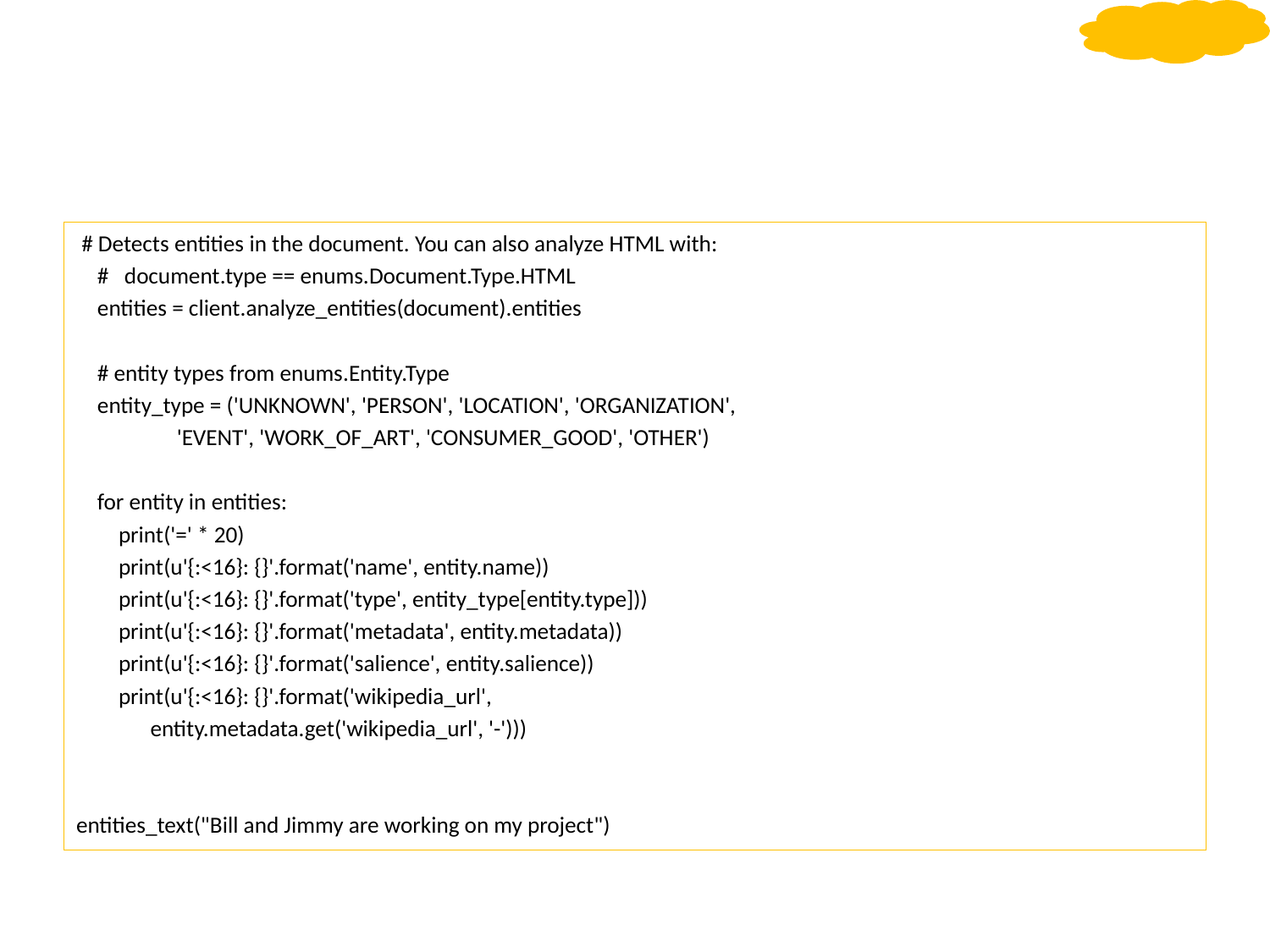

#
 # Detects entities in the document. You can also analyze HTML with:
    #   document.type == enums.Document.Type.HTML
    entities = client.analyze_entities(document).entities

    # entity types from enums.Entity.Type
    entity_type = ('UNKNOWN', 'PERSON', 'LOCATION', 'ORGANIZATION',
                   'EVENT', 'WORK_OF_ART', 'CONSUMER_GOOD', 'OTHER')

    for entity in entities:
        print('=' * 20)
        print(u'{:<16}: {}'.format('name', entity.name))
        print(u'{:<16}: {}'.format('type', entity_type[entity.type]))
        print(u'{:<16}: {}'.format('metadata', entity.metadata))
        print(u'{:<16}: {}'.format('salience', entity.salience))
        print(u'{:<16}: {}'.format('wikipedia_url',
              entity.metadata.get('wikipedia_url', '-')))

entities_text("Bill and Jimmy are working on my project")